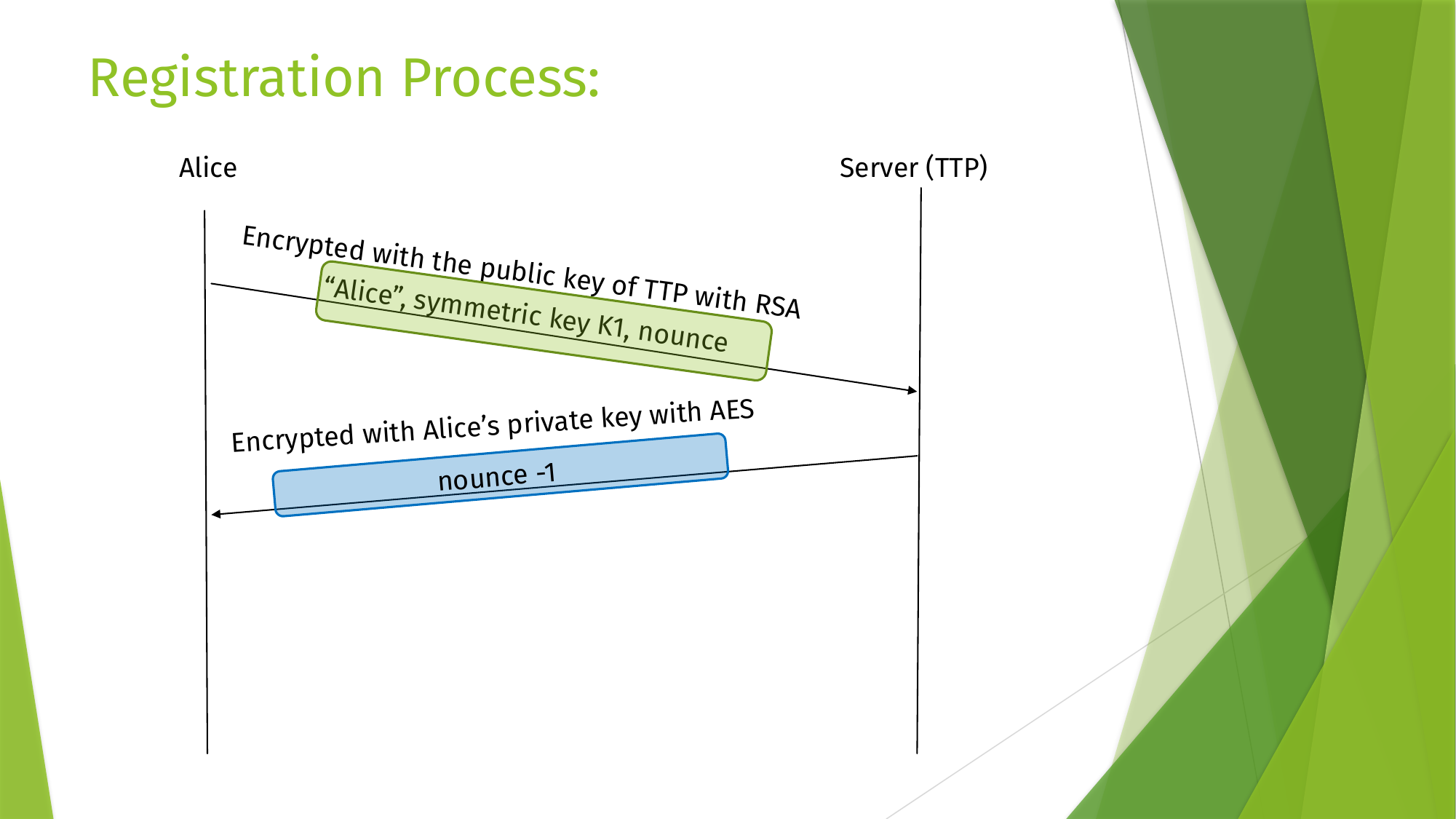

# Registration Process:
Server (TTP)
Alice
Encrypted with the public key of TTP with RSA

“Alice”, symmetric key K1, nounce
Encrypted with Alice’s private key with AES
nounce -1